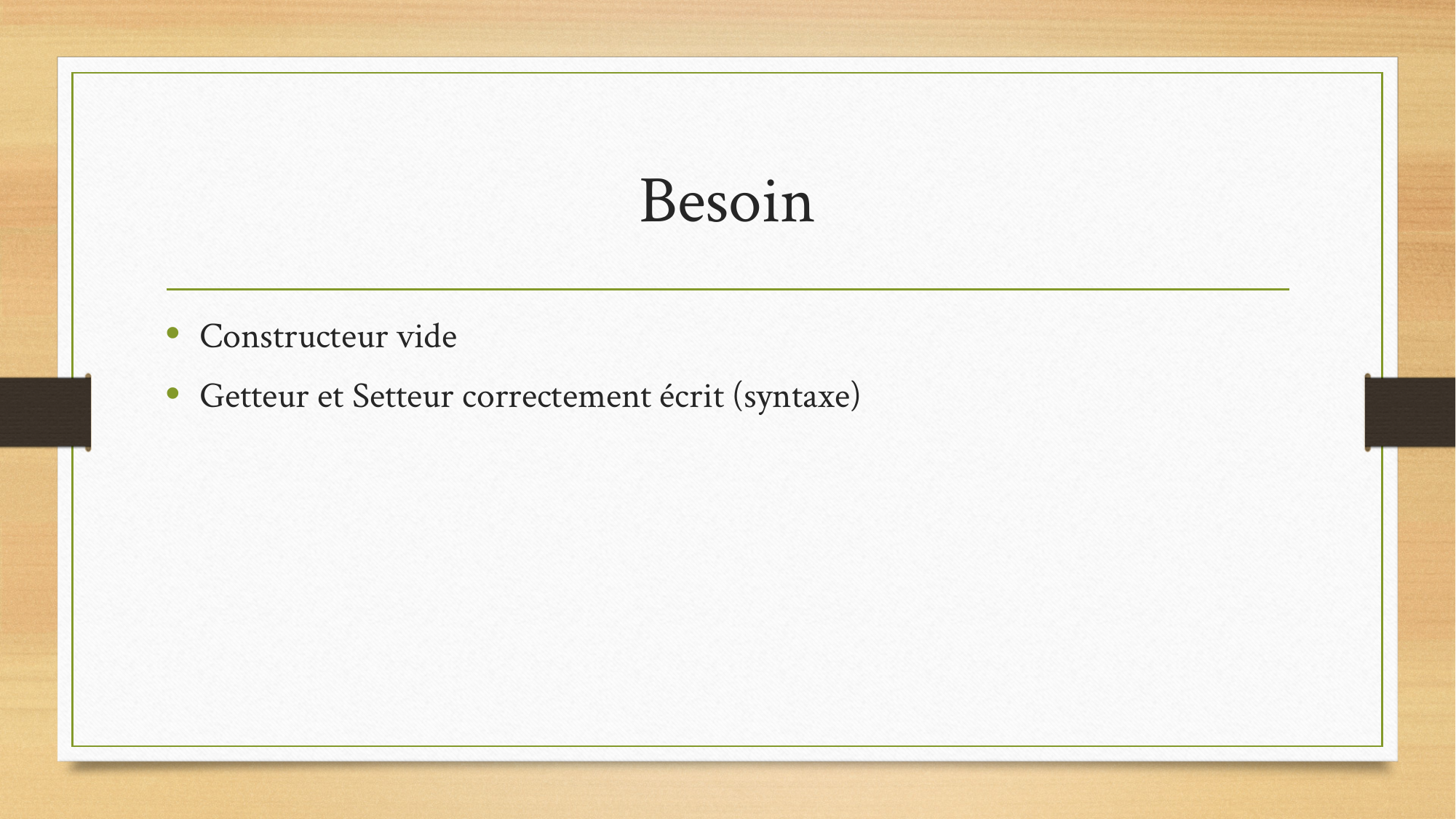

# Besoin
Constructeur vide
Getteur et Setteur correctement écrit (syntaxe)